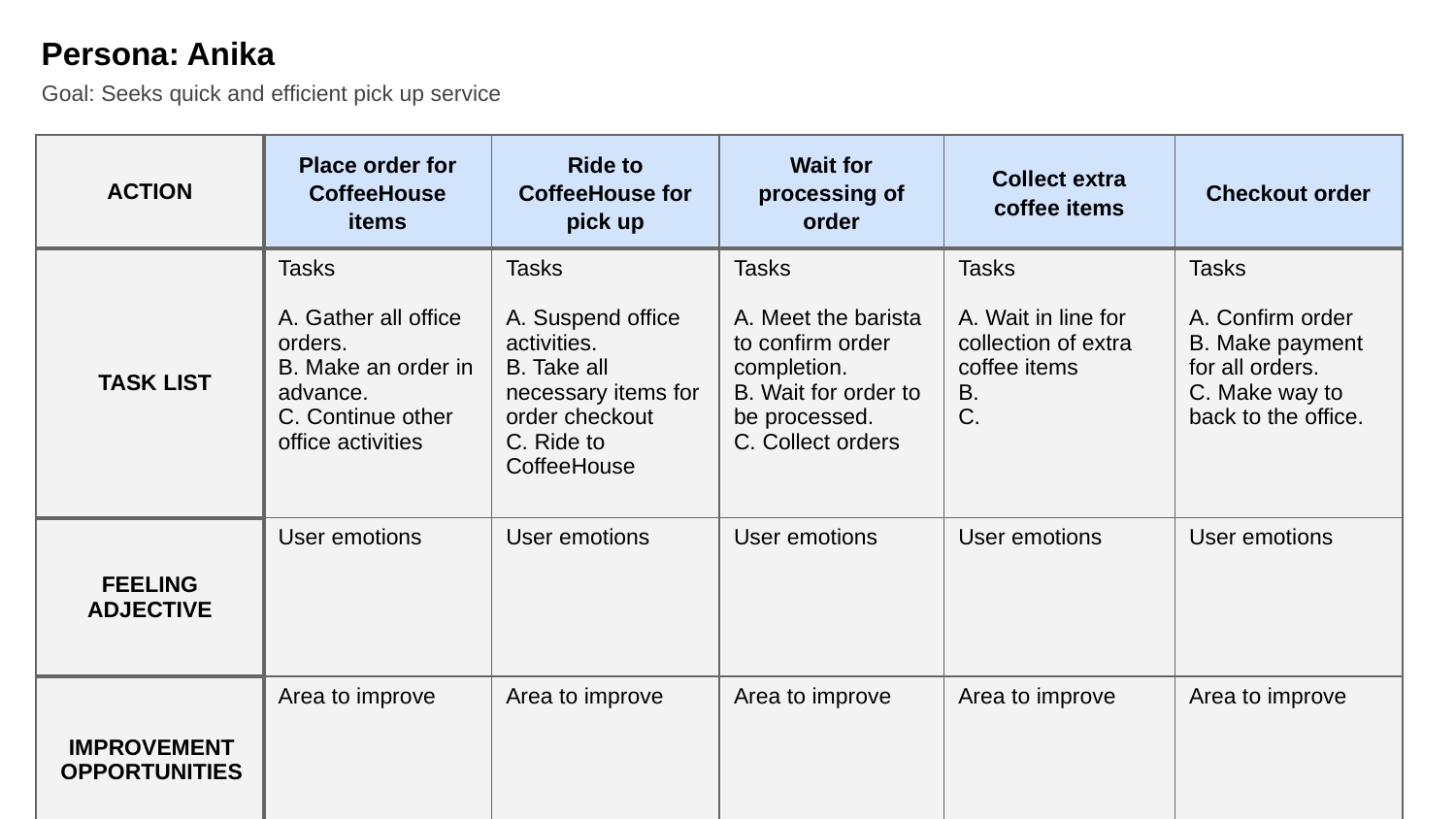

Persona: Anika
Goal: Seeks quick and efficient pick up service
| ACTION | Place order for CoffeeHouse items | Ride to CoffeeHouse for pick up | Wait for processing of order | Collect extra coffee items | Checkout order |
| --- | --- | --- | --- | --- | --- |
| TASK LIST | Tasks A. Gather all office orders. B. Make an order in advance. C. Continue other office activities | Tasks A. Suspend office activities. B. Take all necessary items for order checkout C. Ride to CoffeeHouse | Tasks A. Meet the barista to confirm order completion. B. Wait for order to be processed. C. Collect orders | Tasks A. Wait in line for collection of extra coffee items B. C. | Tasks A. Confirm order B. Make payment for all orders. C. Make way to back to the office. |
| FEELING ADJECTIVE | User emotions | User emotions | User emotions | User emotions | User emotions |
| IMPROVEMENT OPPORTUNITIES | Area to improve | Area to improve | Area to improve | Area to improve | Area to improve |